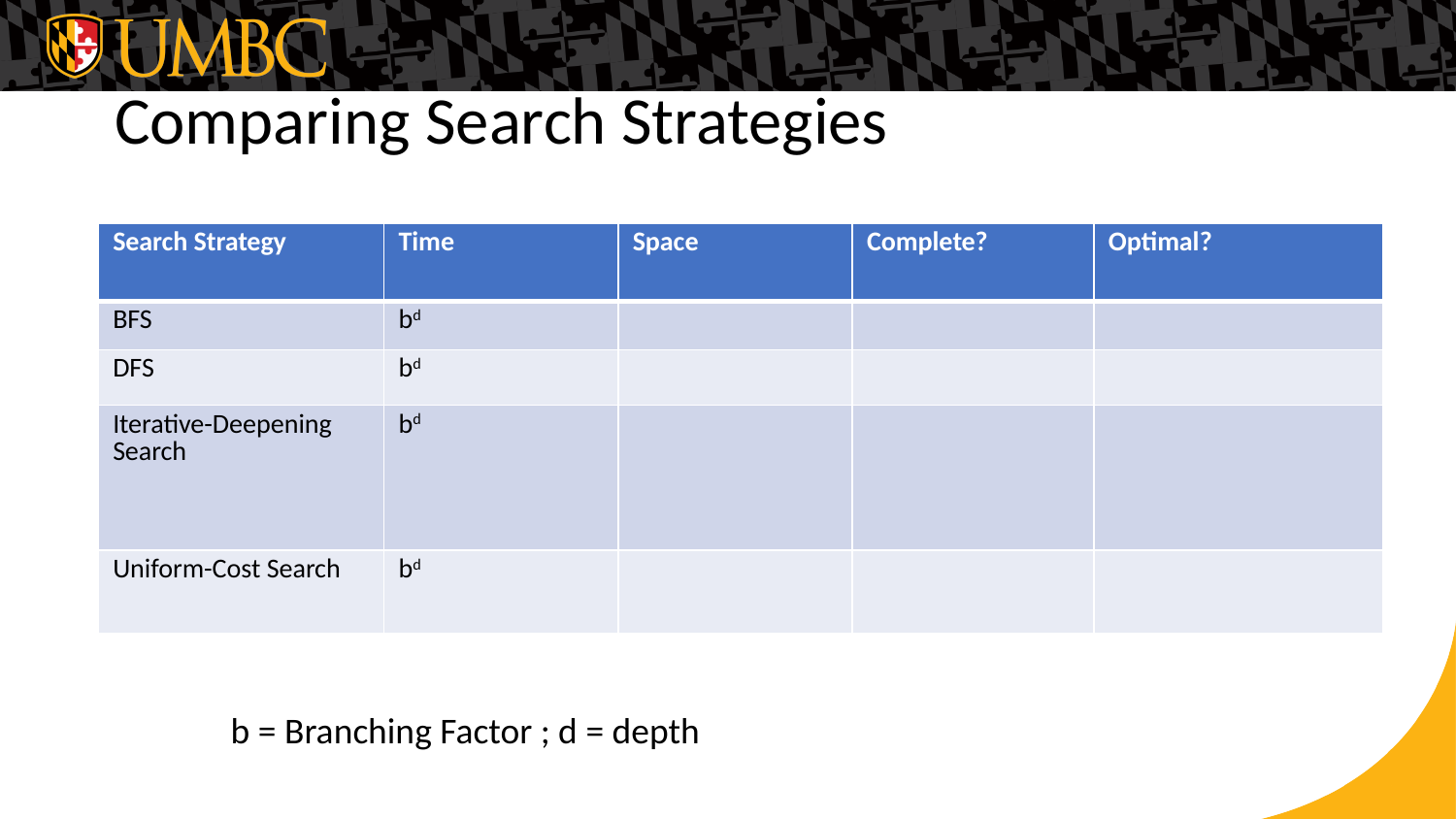

# Comparing Search Strategies
| Search Strategy | Time | Space | Complete? | Optimal? |
| --- | --- | --- | --- | --- |
| BFS | bd |  |  |  |
| DFS | bd |  |  |  |
| Iterative-Deepening Search | bd |  |  |  |
| Uniform-Cost Search | bd |  |  |  |
b = Branching Factor ; d = depth